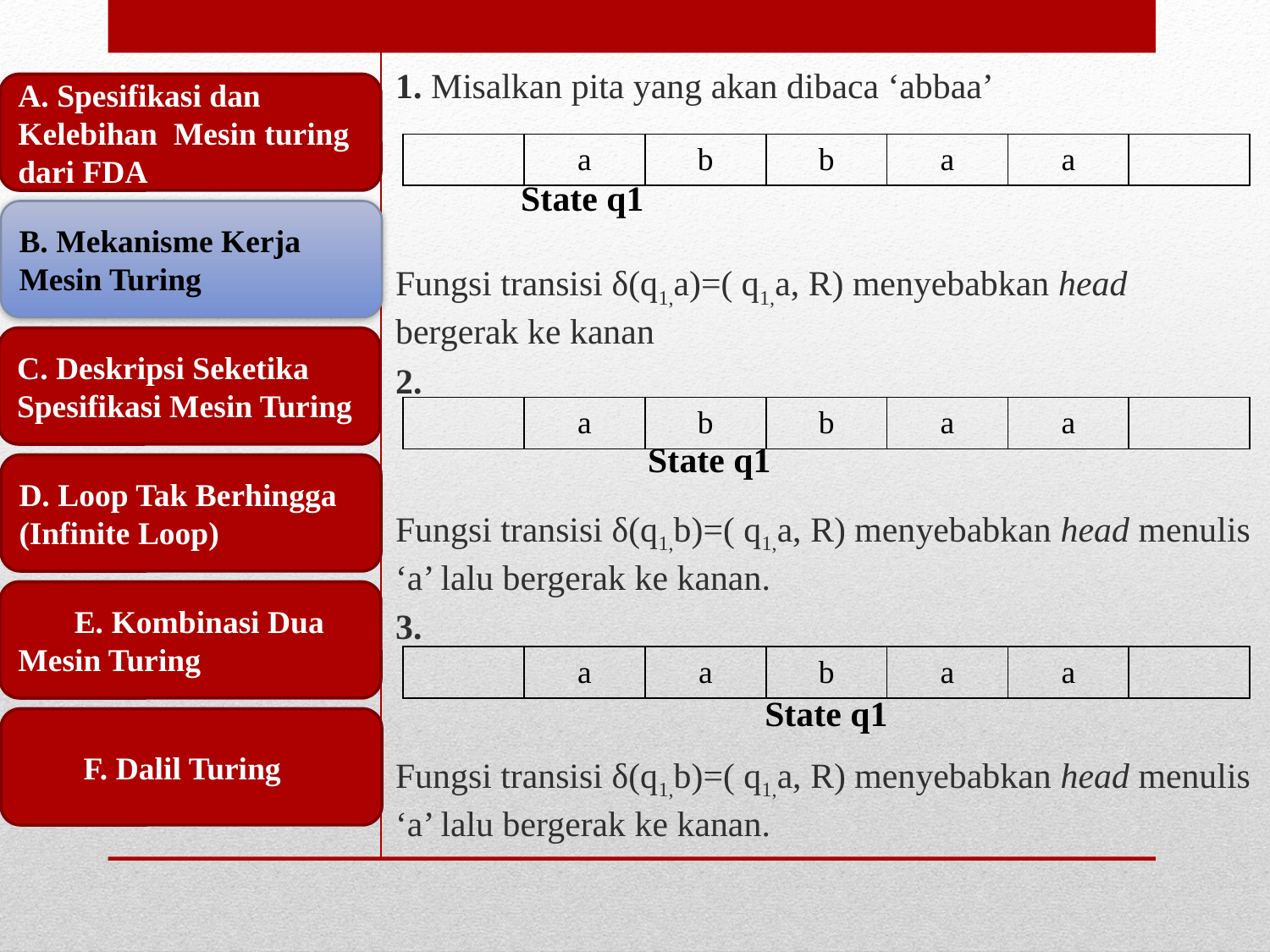

1. Misalkan pita yang akan dibaca ‘abbaa’

Fungsi transisi δ(q1,a)=( q1,a, R) menyebabkan head  bergerak ke kanan
2.

Fungsi transisi δ(q1,b)=( q1,a, R) menyebabkan head menulis ‘a’ lalu bergerak ke kanan.
3.

Fungsi transisi δ(q1,b)=( q1,a, R) menyebabkan head menulis ‘a’ lalu bergerak ke kanan.

A. Spesifikasi dan Kelebihan  Mesin turing dari FDA
|  | a | b | b | a | a |  |
| --- | --- | --- | --- | --- | --- | --- |
State q1
B. Mekanisme Kerja Mesin Turing
C. Deskripsi Seketika Spesifikasi Mesin Turing
|  | a | b | b | a | a |  |
| --- | --- | --- | --- | --- | --- | --- |
State q1
D. Loop Tak Berhingga (Infinite Loop)
       E. Kombinasi Dua Mesin Turing
|  | a | a | b | a | a |  |
| --- | --- | --- | --- | --- | --- | --- |
State q1
        F. Dalil Turing